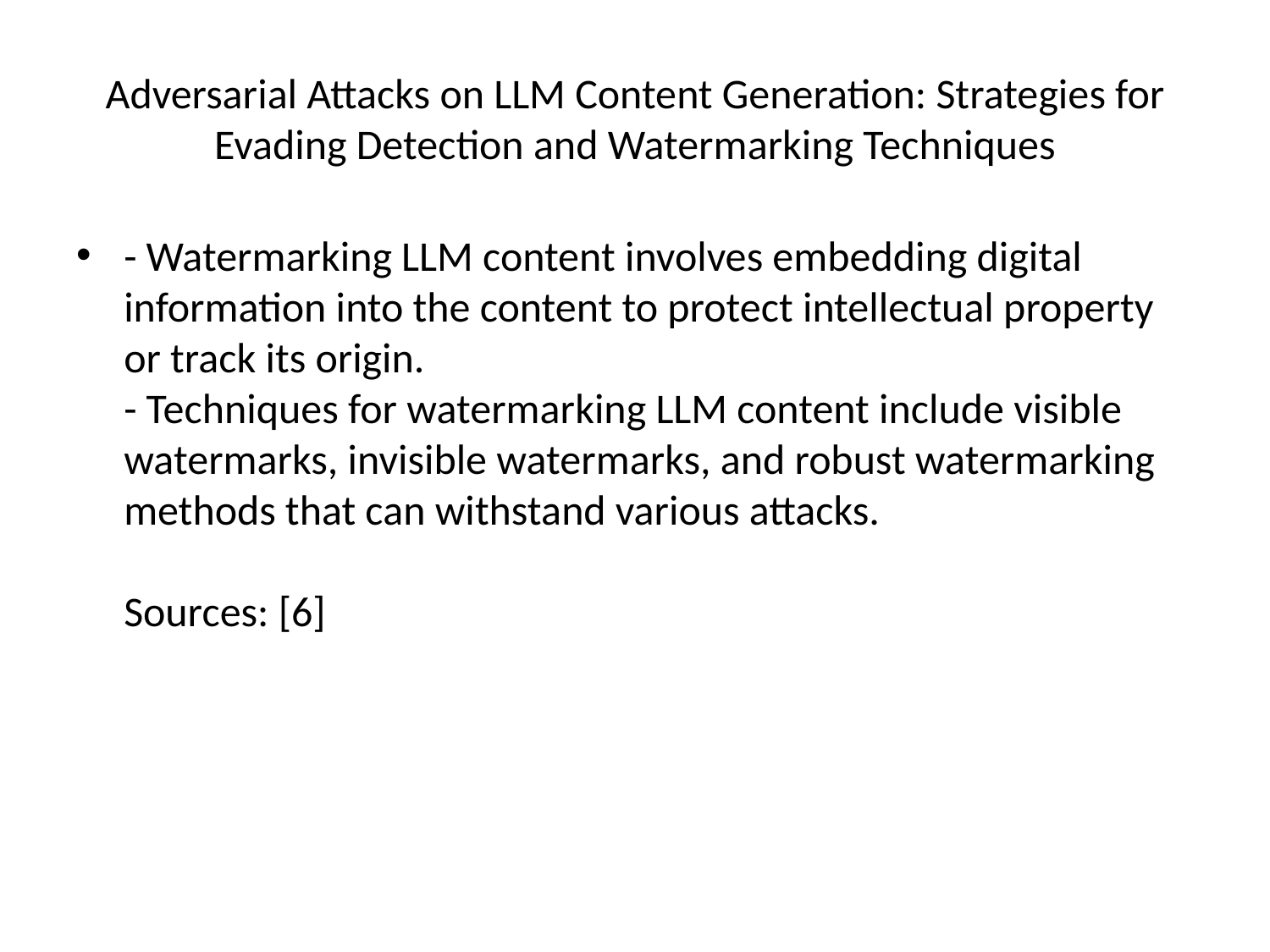

# Adversarial Attacks on LLM Content Generation: Strategies for Evading Detection and Watermarking Techniques
- Watermarking LLM content involves embedding digital information into the content to protect intellectual property or track its origin.
- Techniques for watermarking LLM content include visible watermarks, invisible watermarks, and robust watermarking methods that can withstand various attacks.
Sources: [6]